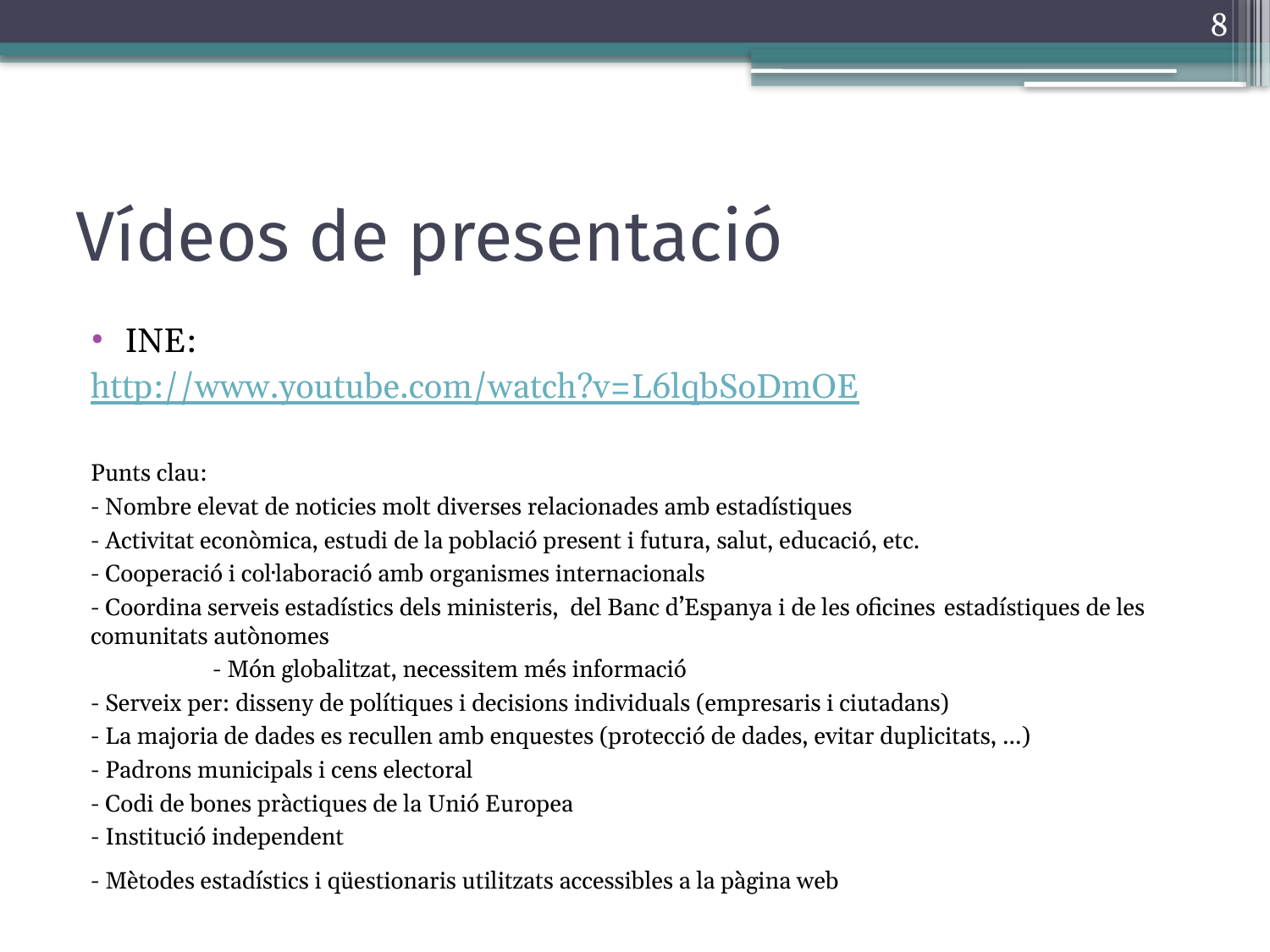

8
# Vídeos de presentació
INE:
http://www.youtube.com/watch?v=L6lqbSoDmOE

Punts clau:
	- Nombre elevat de noticies molt diverses relacionades amb estadístiques
	- Activitat econòmica, estudi de la població present i futura, salut, educació, etc.
	- Cooperació i col·laboració amb organismes internacionals
	- Coordina serveis estadístics dels ministeris,  del Banc d’Espanya i de les oficines 	estadístiques de les comunitats autònomes
 	- Món globalitzat, necessitem més informació
	- Serveix per: disseny de polítiques i decisions individuals (empresaris i ciutadans)
	- La majoria de dades es recullen amb enquestes (protecció de dades, evitar duplicitats, ...)
	- Padrons municipals i cens electoral
	- Codi de bones pràctiques de la Unió Europea
	- Institució independent
	- Mètodes estadístics i qüestionaris utilitzats accessibles a la pàgina web